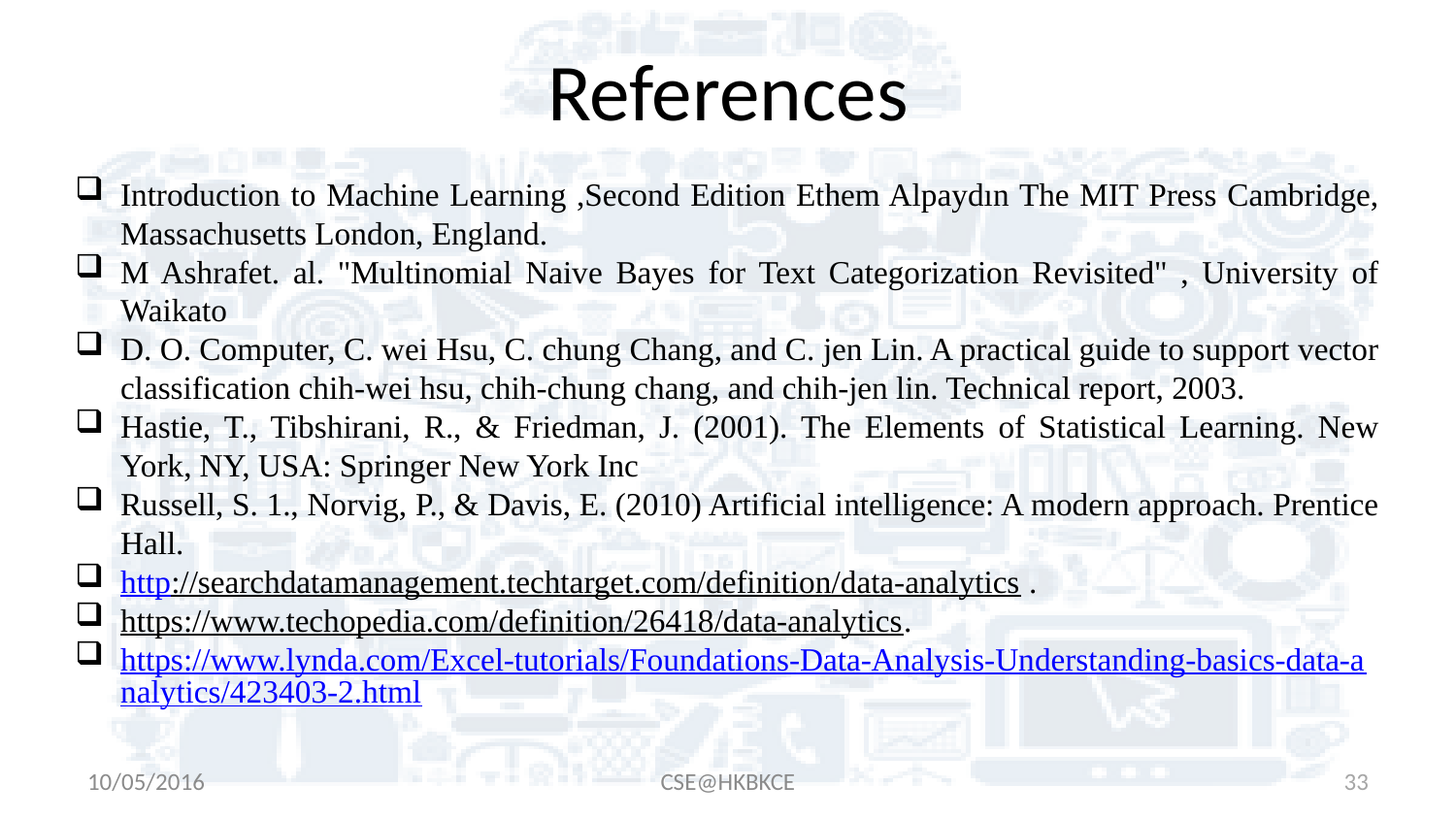

# References
Introduction to Machine Learning ,Second Edition Ethem Alpaydın The MIT Press Cambridge, Massachusetts London, England.
M Ashrafet. al. "Multinomial Naive Bayes for Text Categorization Revisited" , University of Waikato
D. O. Computer, C. wei Hsu, C. chung Chang, and C. jen Lin. A practical guide to support vector classification chih-wei hsu, chih-chung chang, and chih-jen lin. Technical report, 2003.
Hastie, T., Tibshirani, R., & Friedman, J. (2001). The Elements of Statistical Learning. New York, NY, USA: Springer New York Inc
Russell, S. 1., Norvig, P., & Davis, E. (2010) Artificial intelligence: A modern approach. Prentice Hall.
http://searchdatamanagement.techtarget.com/definition/data-analytics .
https://www.techopedia.com/definition/26418/data-analytics.
https://www.lynda.com/Excel-tutorials/Foundations-Data-Analysis-Understanding-basics-data-analytics/423403-2.html

10/05/2016
CSE@HKBKCE
33